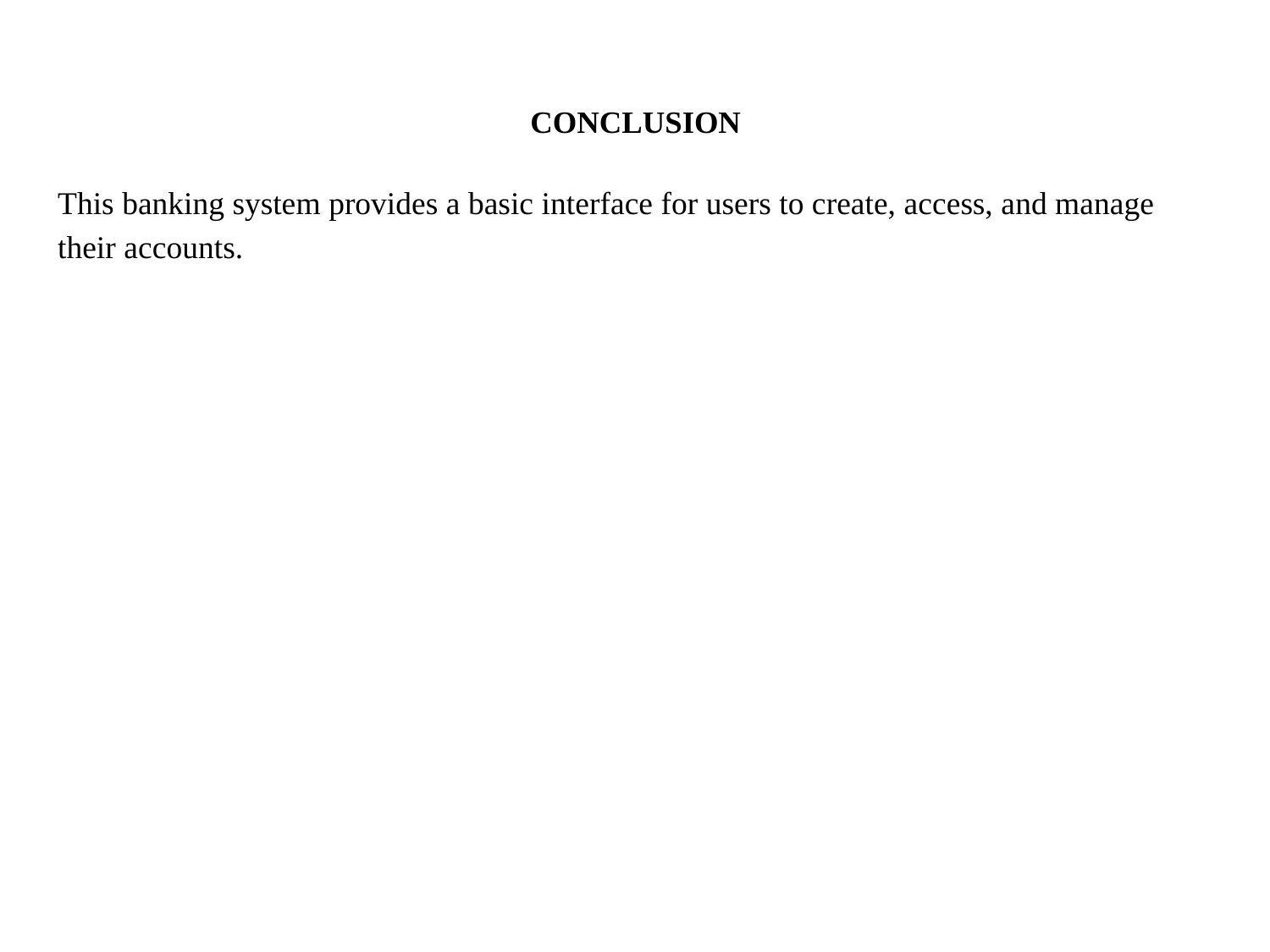

# CONCLUSION
This banking system provides a basic interface for users to create, access, and manage
their accounts.